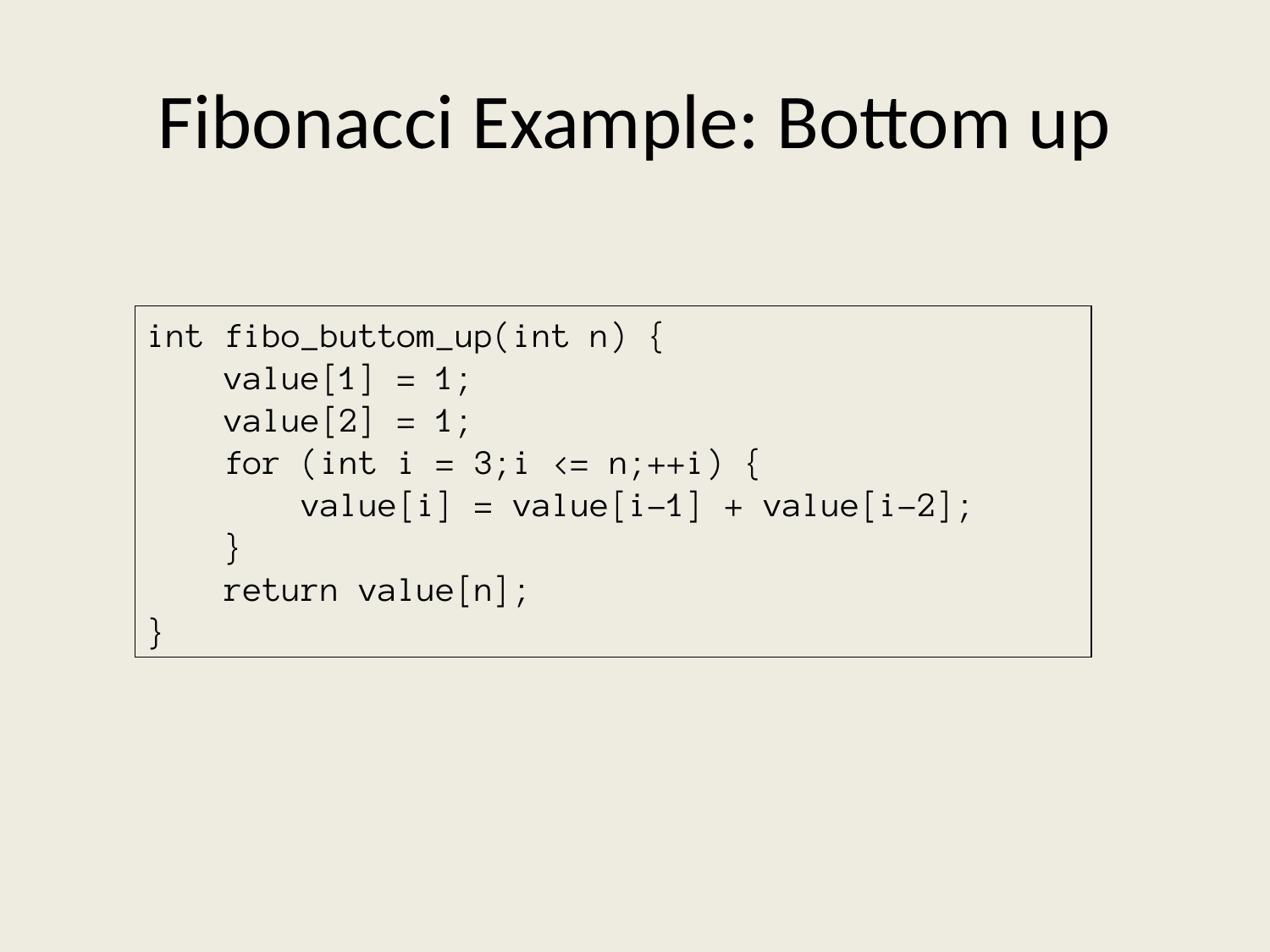

# Fibonacci Example: Bottom up
int fibo_buttom_up(int n) {
    value[1] = 1;
    value[2] = 1;
    for (int i = 3;i <= n;++i) {
        value[i] = value[i-1] + value[i-2];
    }
    return value[n];
}